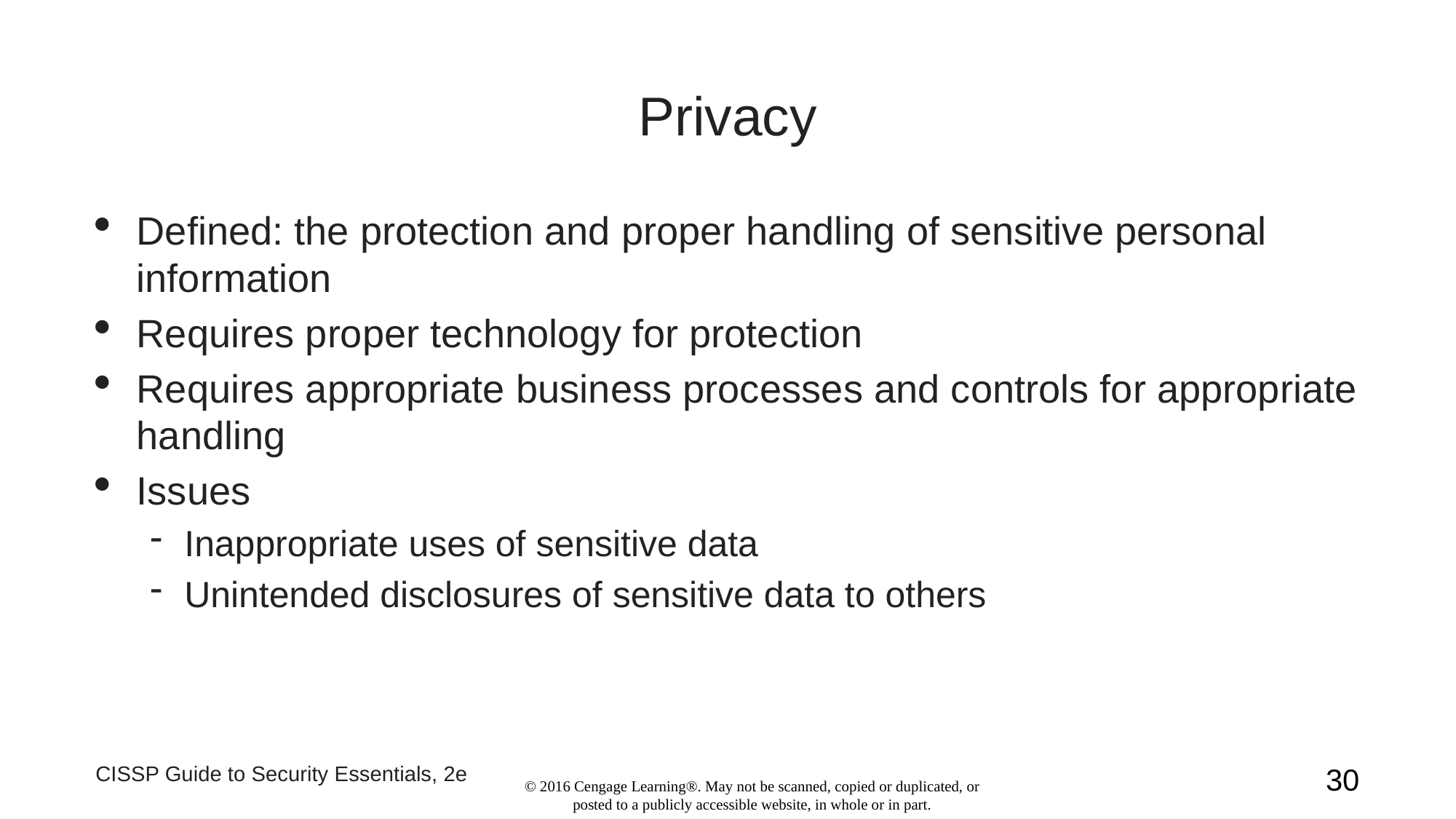

Privacy
Defined: the protection and proper handling of sensitive personal information
Requires proper technology for protection
Requires appropriate business processes and controls for appropriate handling
Issues
Inappropriate uses of sensitive data
Unintended disclosures of sensitive data to others
CISSP Guide to Security Essentials, 2e
30
© 2016 Cengage Learning®. May not be scanned, copied or duplicated, or posted to a publicly accessible website, in whole or in part.